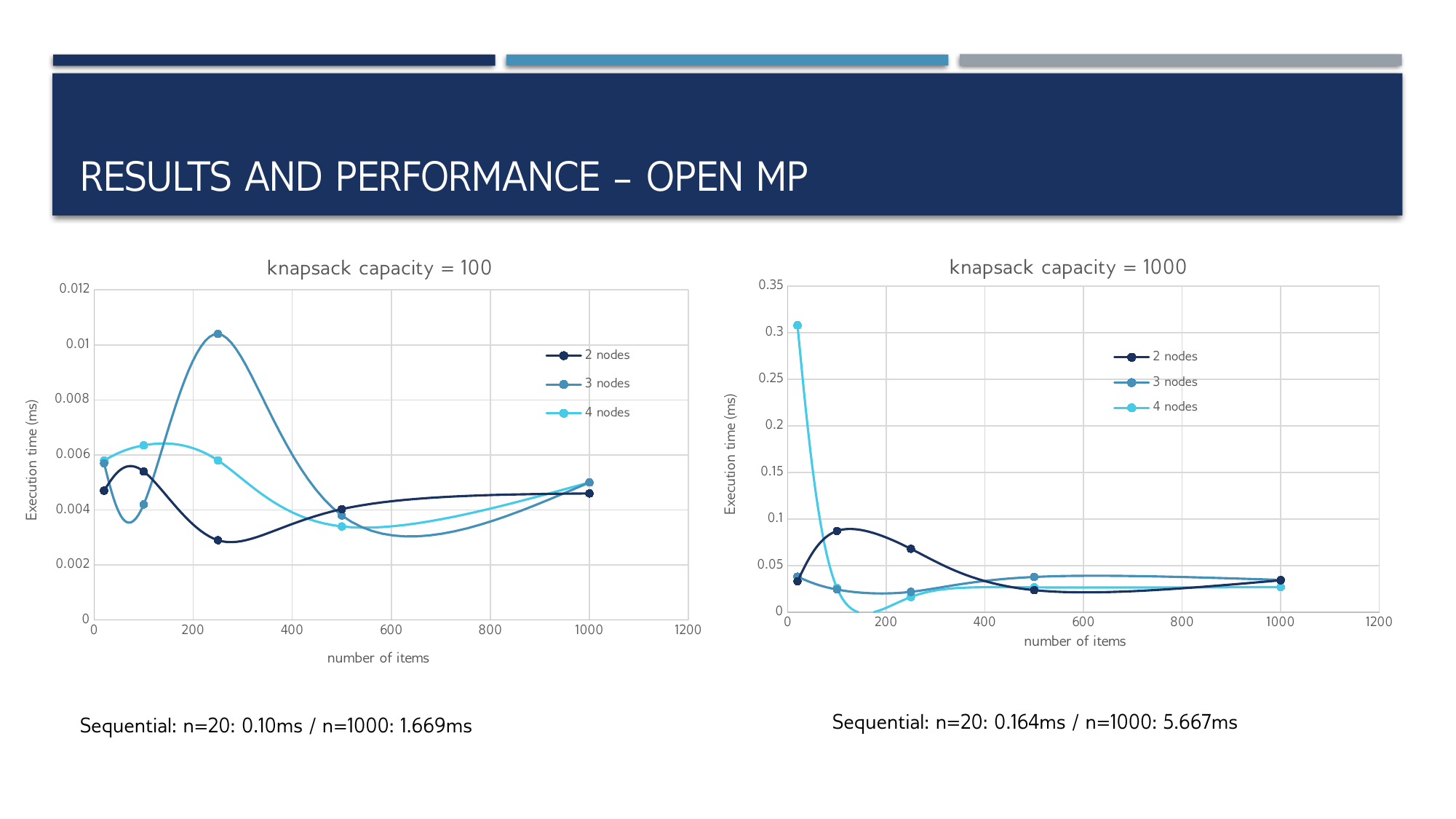

# RESULTS AND PERFORMANCE – OPEN MP

### Chart: knapsack capacity = 100

| Category | 2 nodes | 3 nodes | 4 nodes |
|---|---|---|---|

### Chart: knapsack capacity = 1000

| Category | 2 nodes | 3 nodes | 4 nodes |
|---|---|---|---|
Sequential: n=20: 0.164ms / n=1000: 5.667ms
Sequential: n=20: 0.10ms / n=1000: 1.669ms